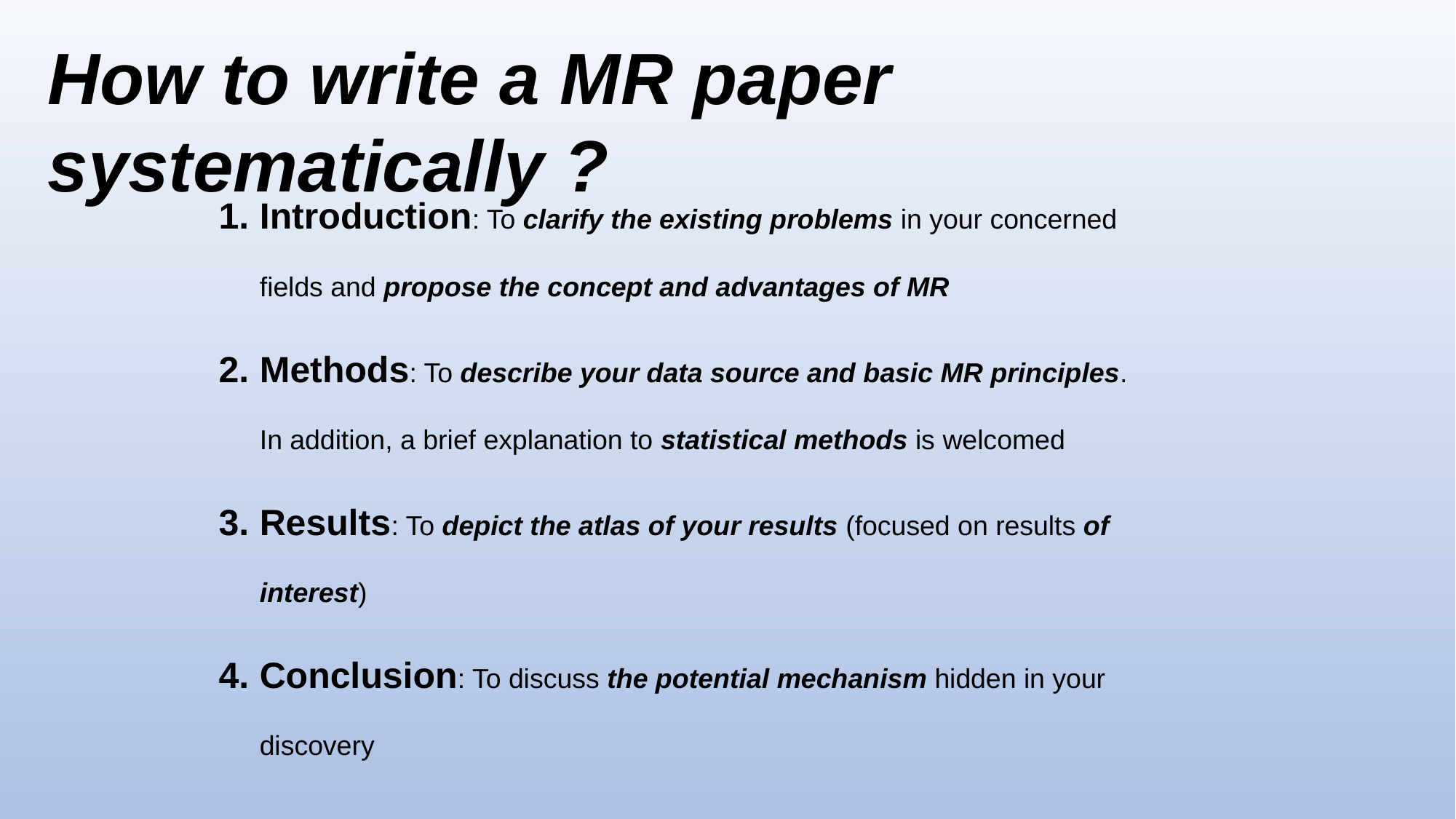

How to write a MR paper systematically ?
Introduction: To clarify the existing problems in your concerned fields and propose the concept and advantages of MR
Methods: To describe your data source and basic MR principles. In addition, a brief explanation to statistical methods is welcomed
Results: To depict the atlas of your results (focused on results of interest)
Conclusion: To discuss the potential mechanism hidden in your discovery